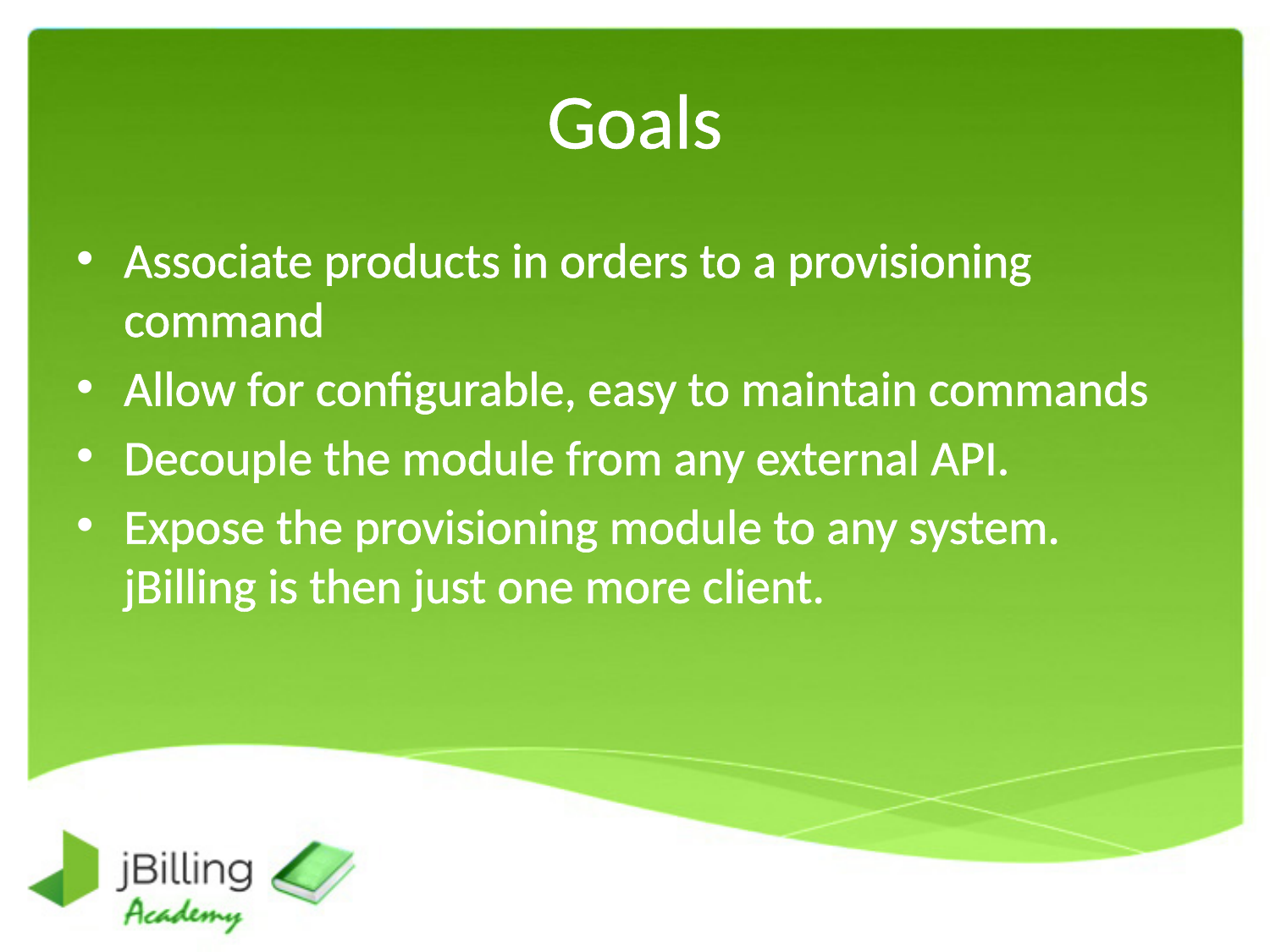

# Goals
Associate products in orders to a provisioning command
Allow for configurable, easy to maintain commands
Decouple the module from any external API.
Expose the provisioning module to any system. jBilling is then just one more client.